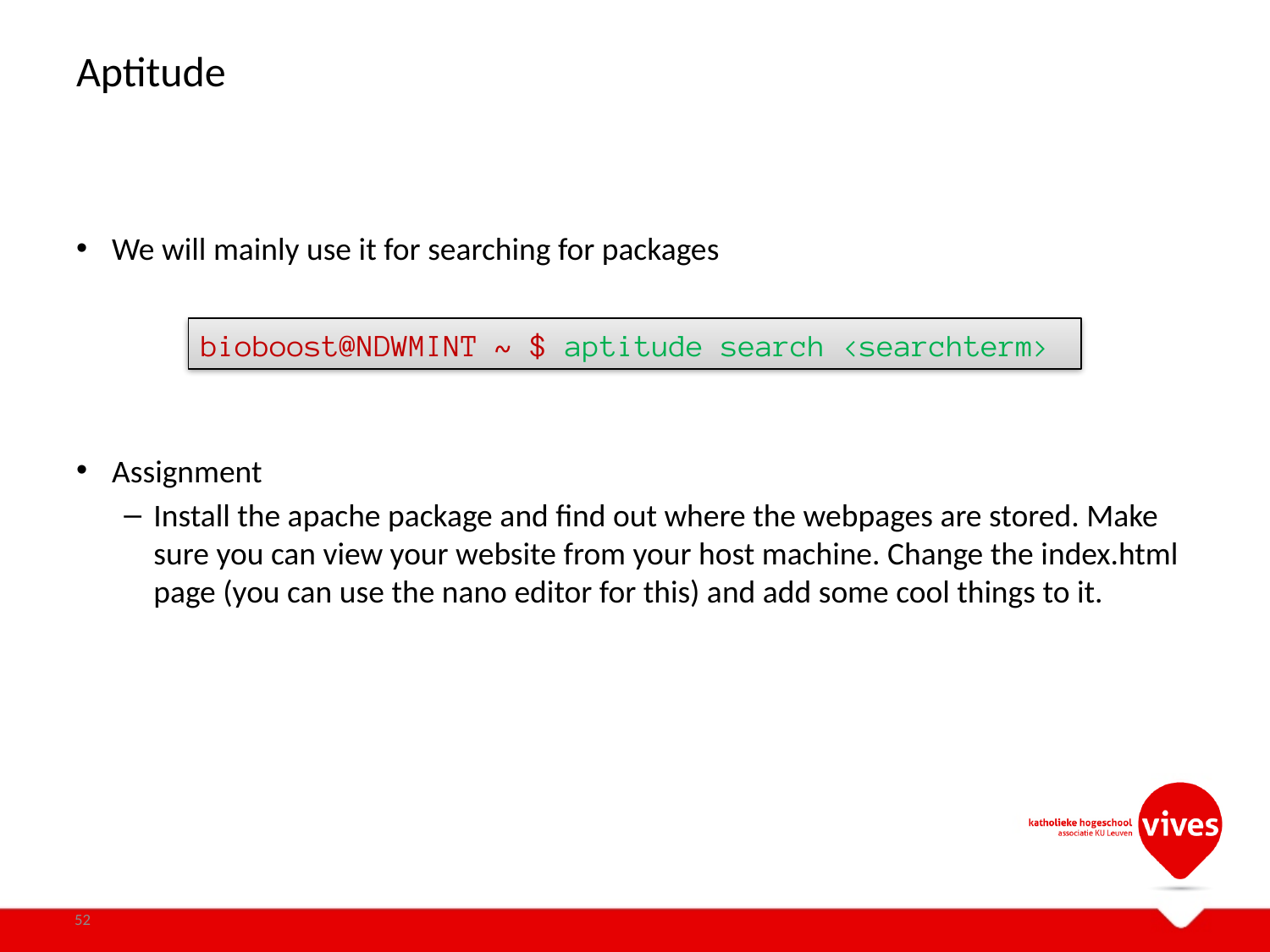

# Aptitude
We will mainly use it for searching for packages

Assignment
Install the apache package and find out where the webpages are stored. Make sure you can view your website from your host machine. Change the index.html page (you can use the nano editor for this) and add some cool things to it.

bioboost@NDWMINT ~ $ aptitude search <searchterm>
52